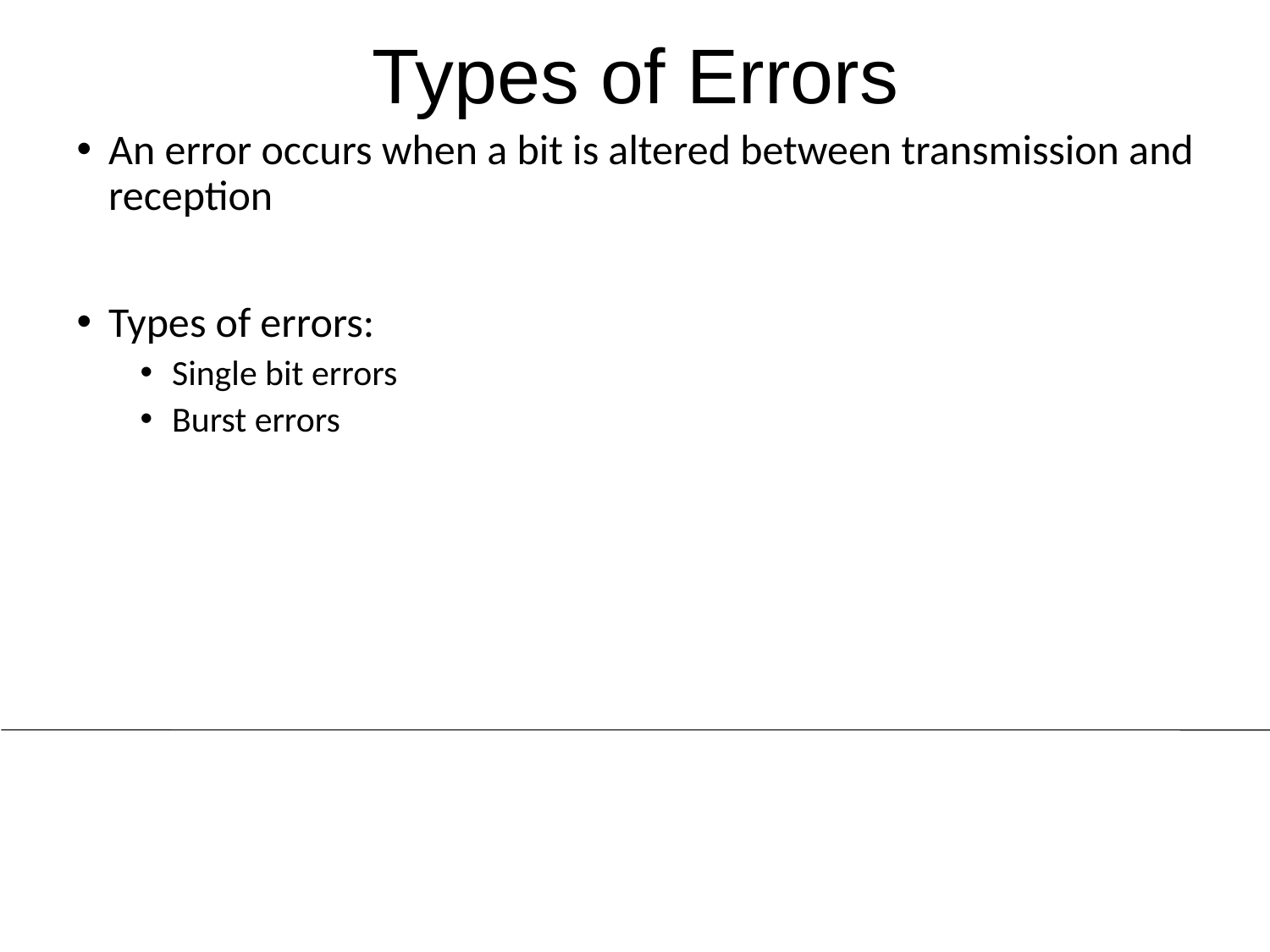

# Types of Errors
An error occurs when a bit is altered between transmission and reception

Types of errors:
Single bit errors
Burst errors